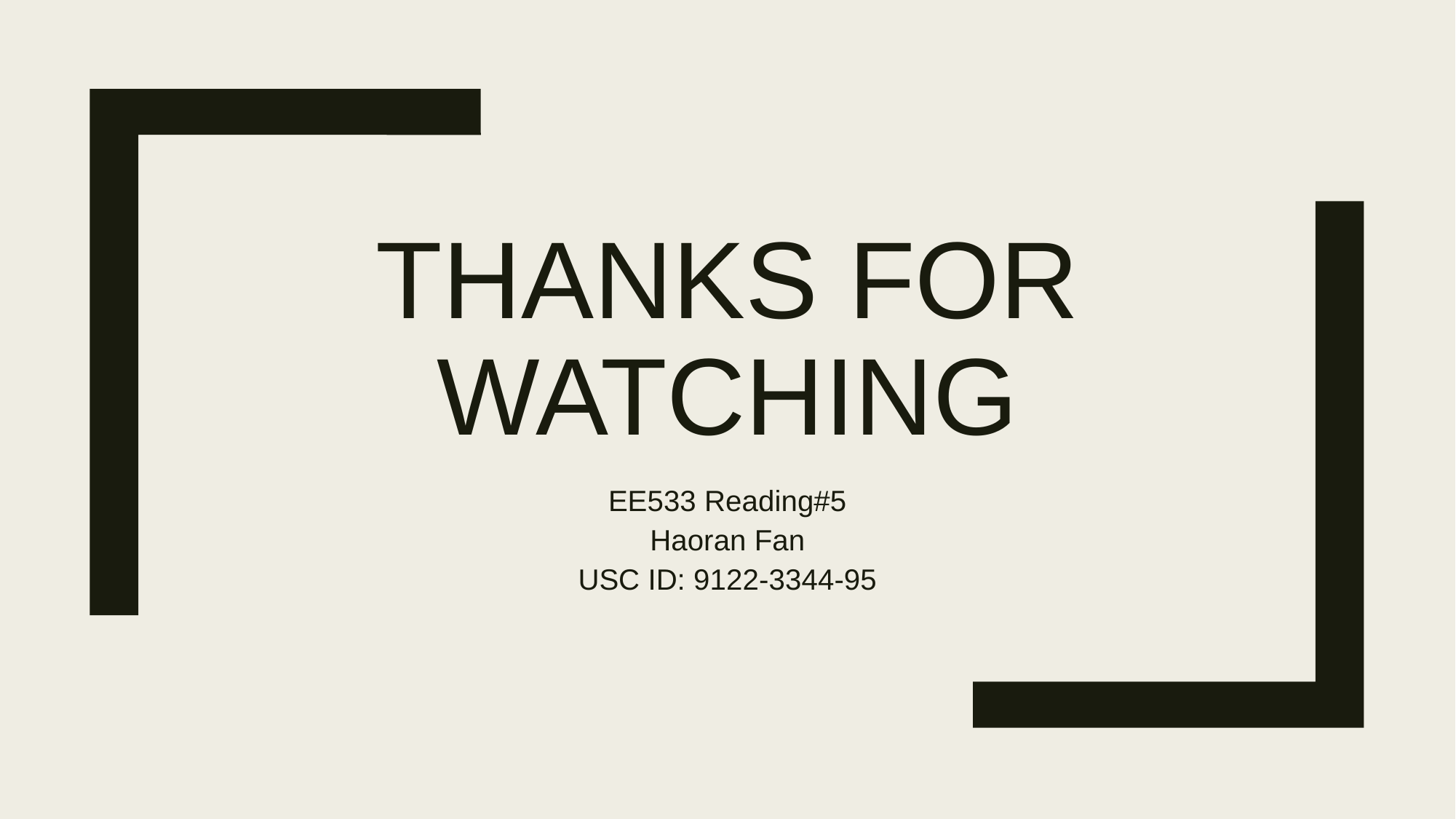

# Thanks for watching
EE533 Reading#5
Haoran Fan
USC ID: 9122-3344-95